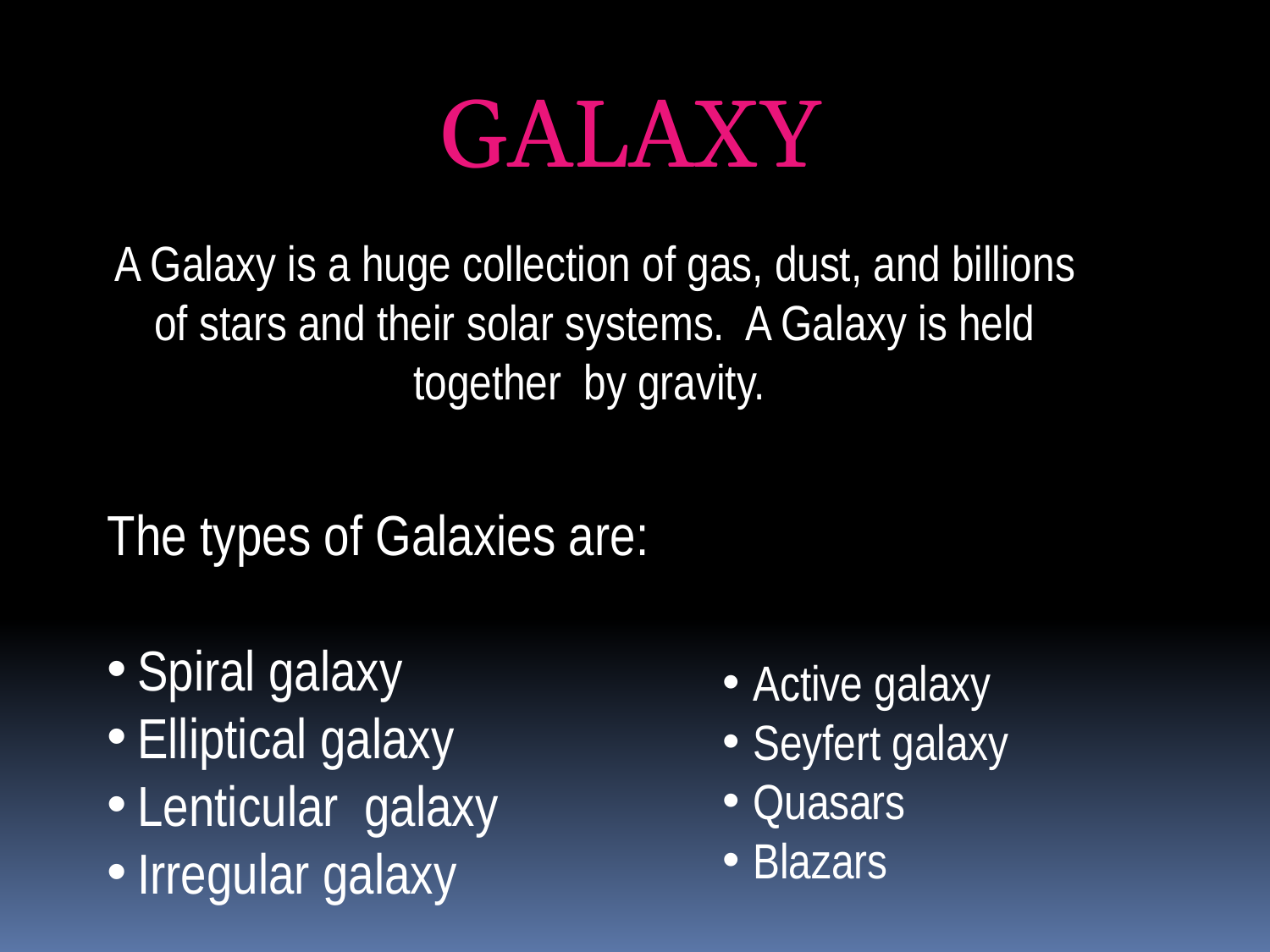

GALAXY
A Galaxy is a huge collection of gas, dust, and billions of stars and their solar systems.  A Galaxy is held together  by gravity.

The types of Galaxies are:

Spiral galaxy
Elliptical galaxy
Lenticular  galaxy
Irregular galaxy
Active galaxy
Seyfert galaxy
Quasars
Blazars